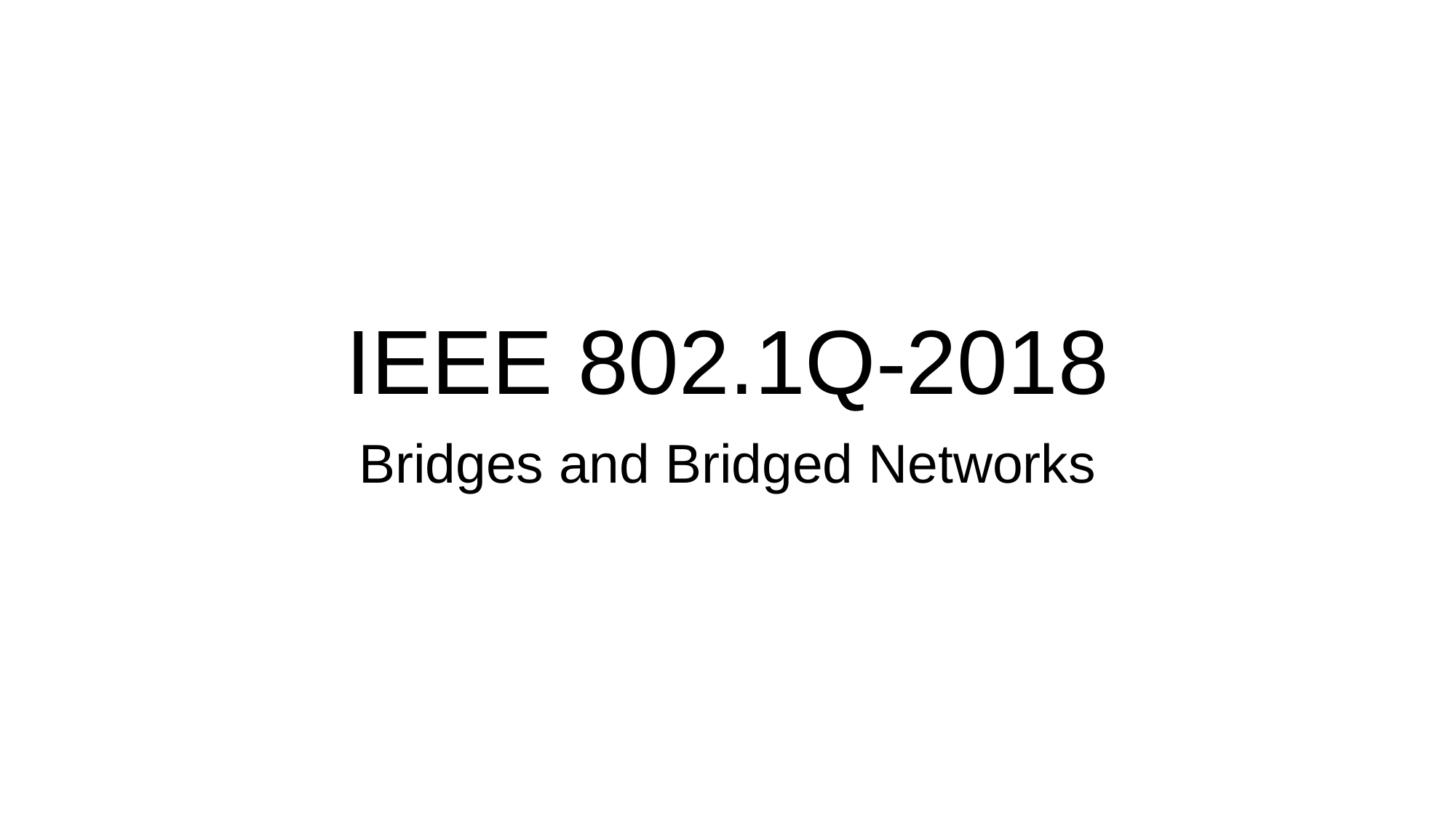

# IEEE 802.1Q-2018
Bridges and Bridged Networks